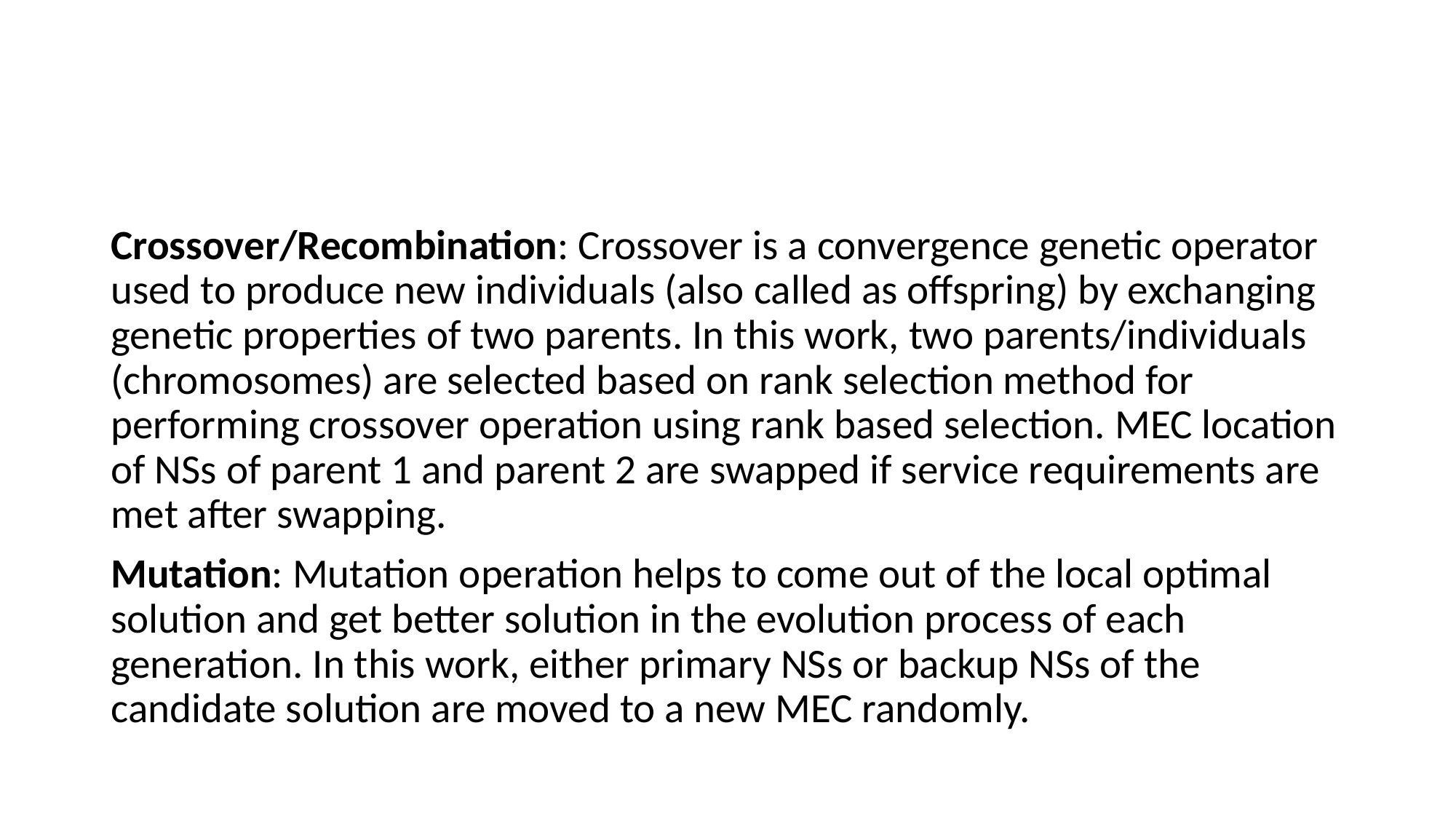

#
Crossover/Recombination: Crossover is a convergence genetic operator used to produce new individuals (also called as offspring) by exchanging genetic properties of two parents. In this work, two parents/individuals (chromosomes) are selected based on rank selection method for performing crossover operation using rank based selection. MEC location of NSs of parent 1 and parent 2 are swapped if service requirements are met after swapping.
Mutation: Mutation operation helps to come out of the local optimal solution and get better solution in the evolution process of each generation. In this work, either primary NSs or backup NSs of the candidate solution are moved to a new MEC randomly.